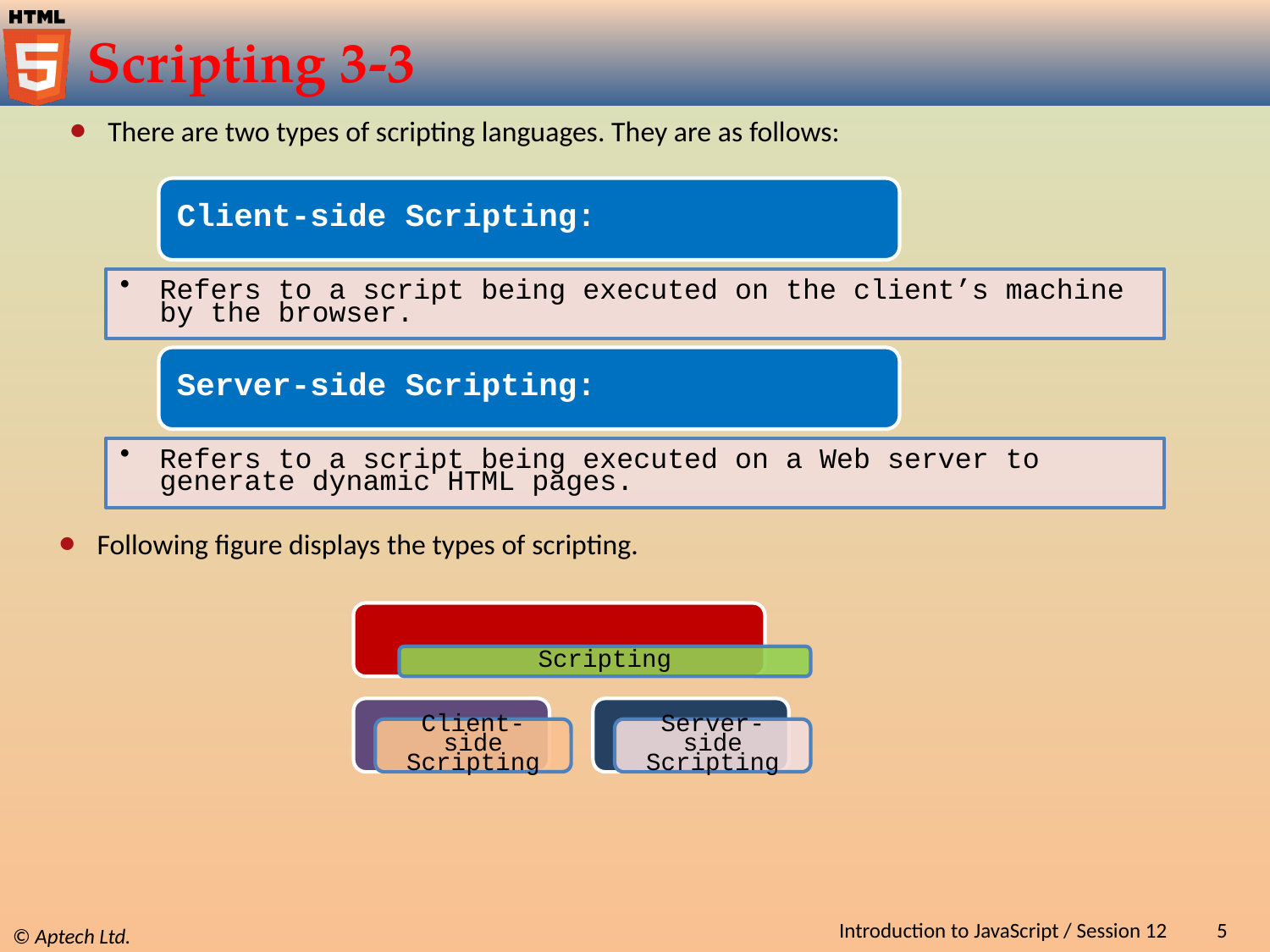

# Scripting 3-3
There are two types of scripting languages. They are as follows:
Client-side Scripting:
Server-side Scripting:
Refers to a script being executed on the client’s machine by the browser.
Refers to a script being executed on a Web server to generate dynamic HTML pages.
Following figure displays the types of scripting.
Scripting
Client-side Scripting
Server-side Scripting
Introduction to JavaScript / Session 12
5